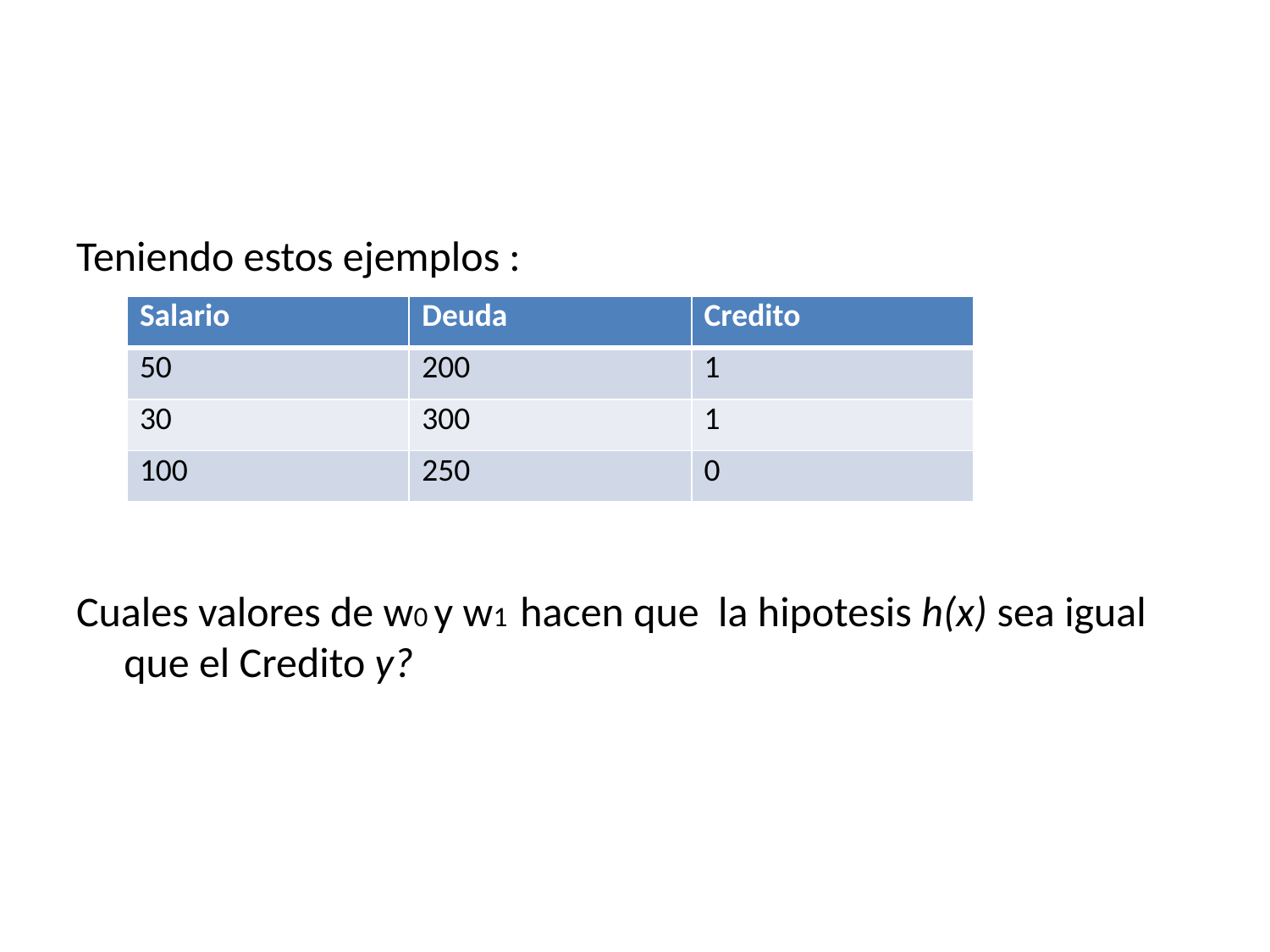

#
Teniendo estos ejemplos :

Cuales valores de w0 y w1  hacen que  la hipotesis h(x) sea igual que el Credito y?
| Salario | Deuda | Credito |
| --- | --- | --- |
| 50 | 200 | 1 |
| 30 | 300 | 1 |
| 100 | 250 | 0 |